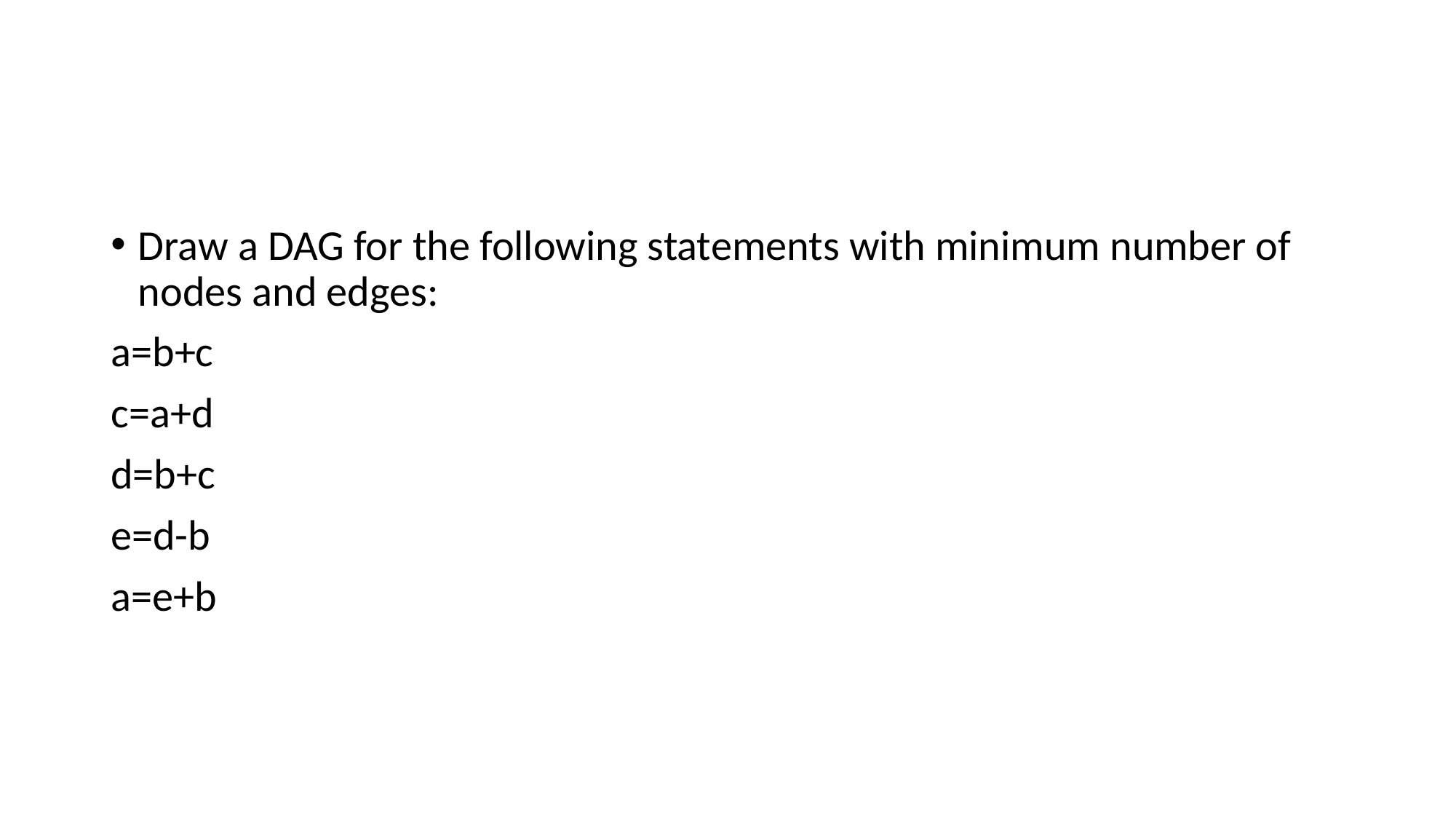

#
Draw a DAG for the following statements with minimum number of nodes and edges:
a=b+c
c=a+d
d=b+c
e=d-b
a=e+b